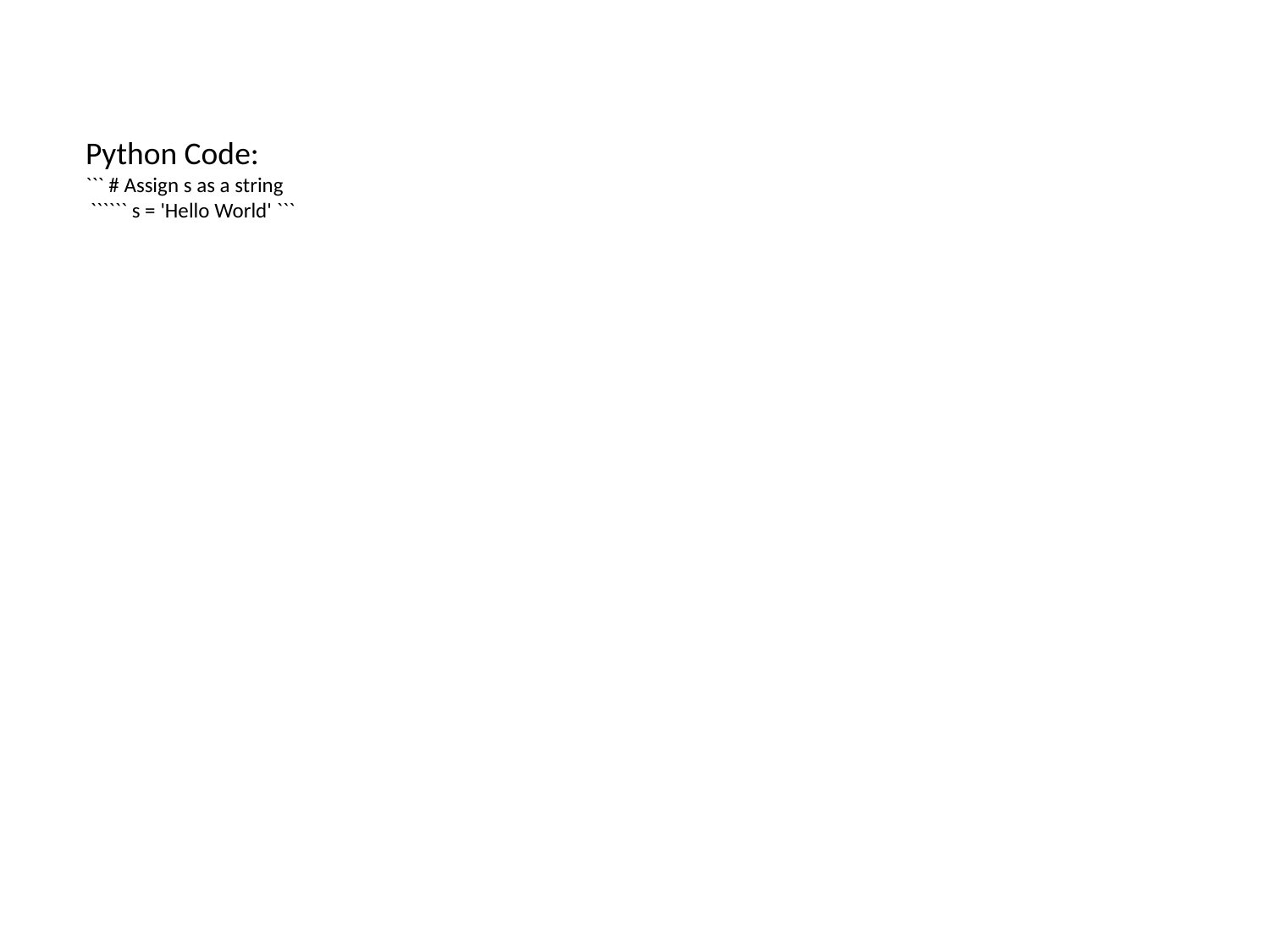

Python Code:
``` # Assign s as a string
 `````` s = 'Hello World' ```